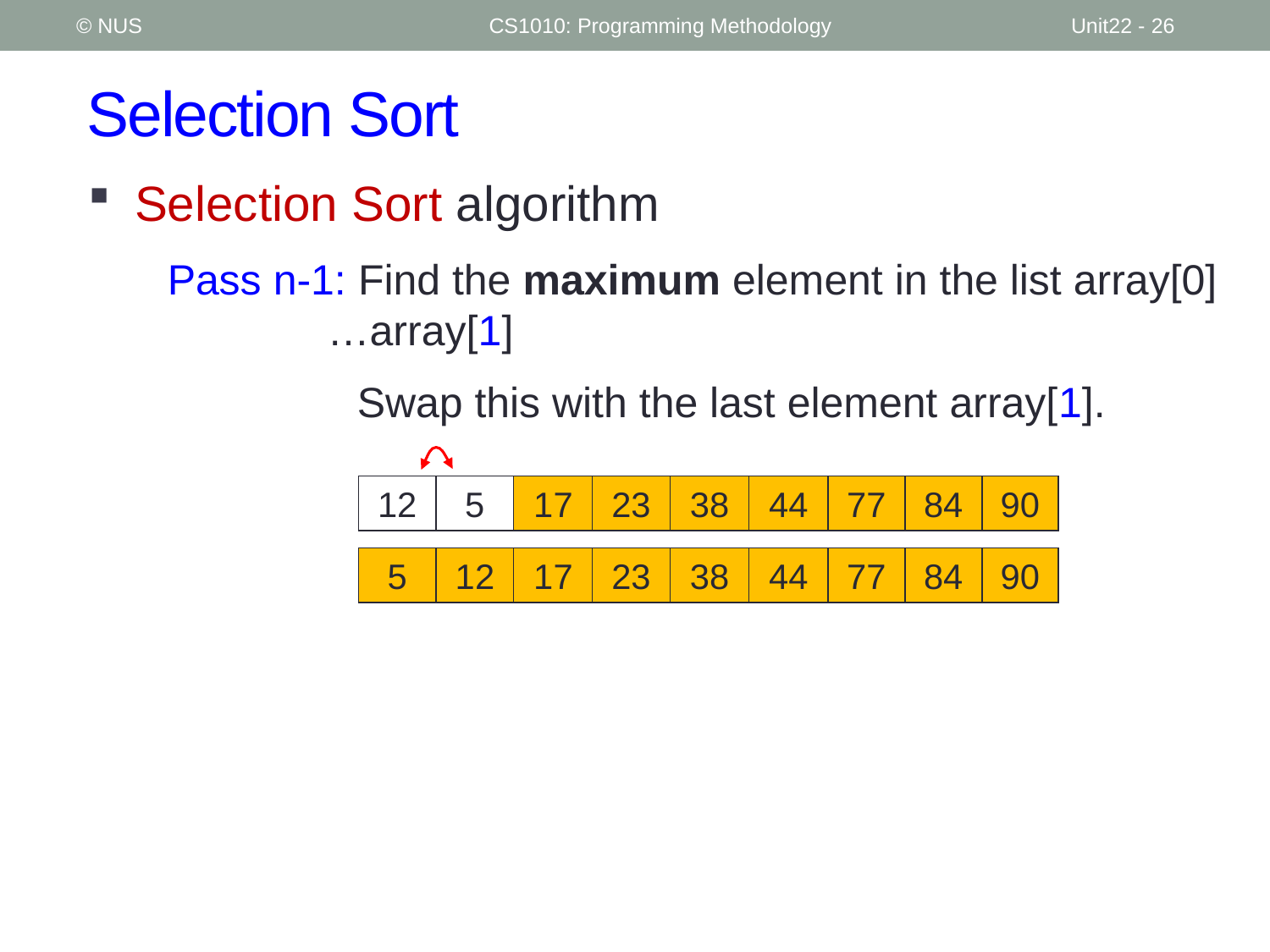

© NUS
CS1010: Programming Methodology
Unit22 - 26
# Selection Sort
Selection Sort algorithm
Pass n-1: Find the maximum element in the list array[0]…array[1]
                Swap this with the last element array[1].

12
5
17
23
38
44
77
84
90
5
12
17
23
38
44
77
84
90